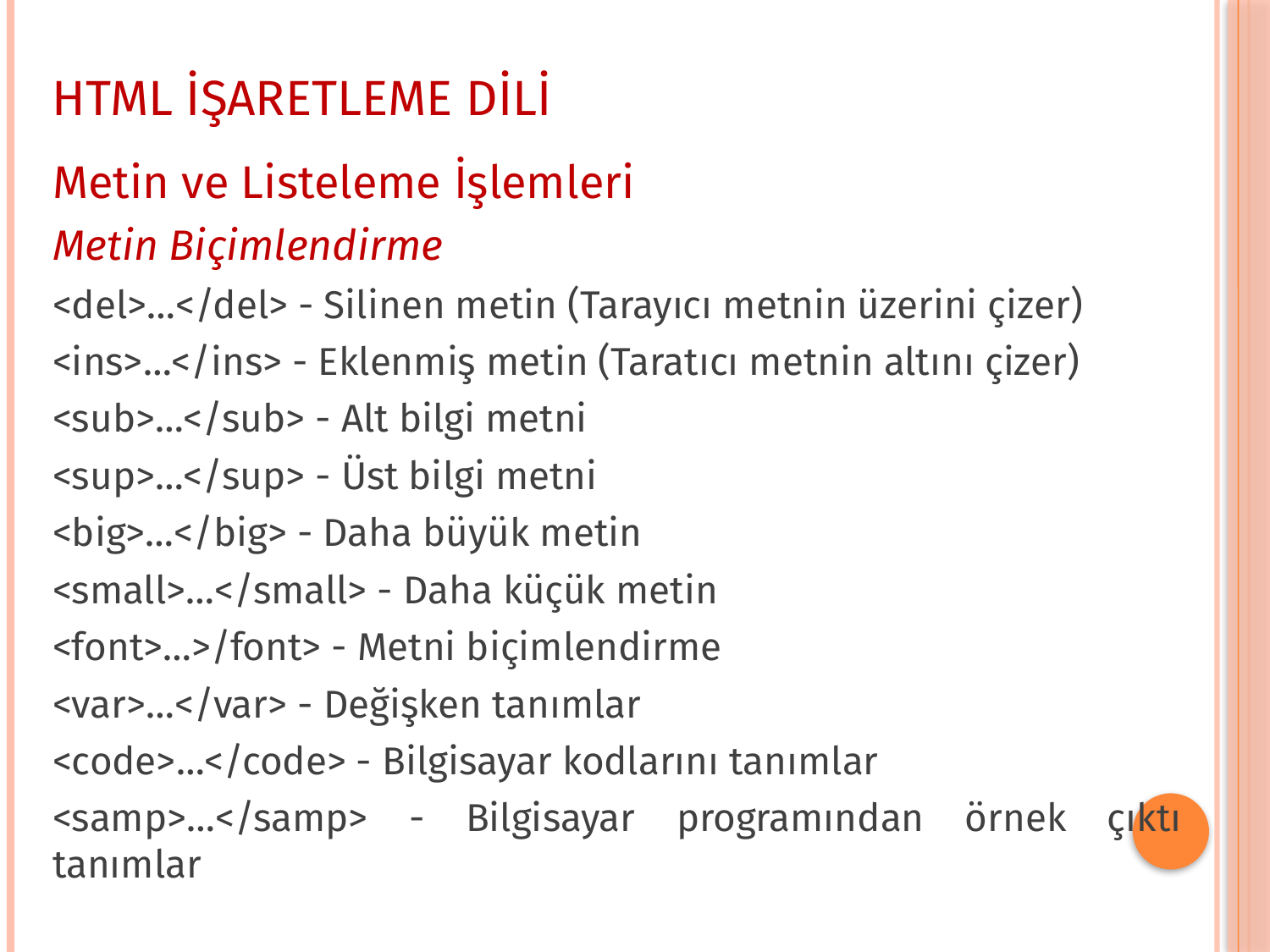

HTML İŞARETLEME DİLİ
Metin ve Listeleme İşlemleri
Metin Biçimlendirme
<del>…</del> - Silinen metin (Tarayıcı metnin üzerini çizer)
<ins>…</ins> - Eklenmiş metin (Taratıcı metnin altını çizer)
<sub>…</sub> - Alt bilgi metni
<sup>…</sup> - Üst bilgi metni
<big>…</big> - Daha büyük metin
<small>…</small> - Daha küçük metin
<font>…>/font> - Metni biçimlendirme
<var>…</var> - Değişken tanımlar
<code>…</code> - Bilgisayar kodlarını tanımlar
<samp>…</samp> - Bilgisayar programından örnek çıktı tanımlar